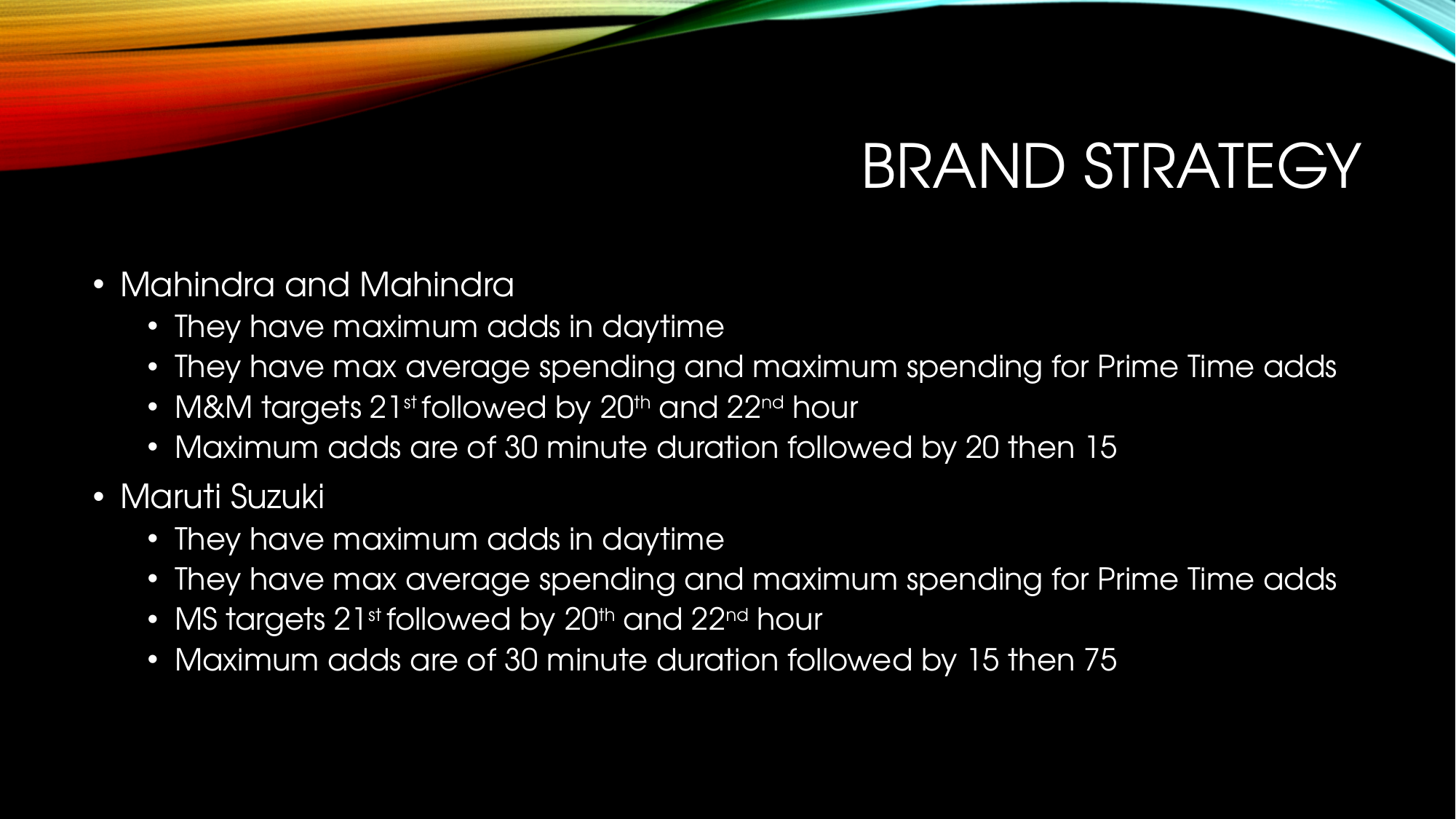

# Brand strategy
Mahindra and Mahindra
They have maximum adds in daytime
They have max average spending and maximum spending for Prime Time adds
M&M targets 21st followed by 20th and 22nd hour
Maximum adds are of 30 minute duration followed by 20 then 15
Maruti Suzuki
They have maximum adds in daytime
They have max average spending and maximum spending for Prime Time adds
MS targets 21st followed by 20th and 22nd hour
Maximum adds are of 30 minute duration followed by 15 then 75